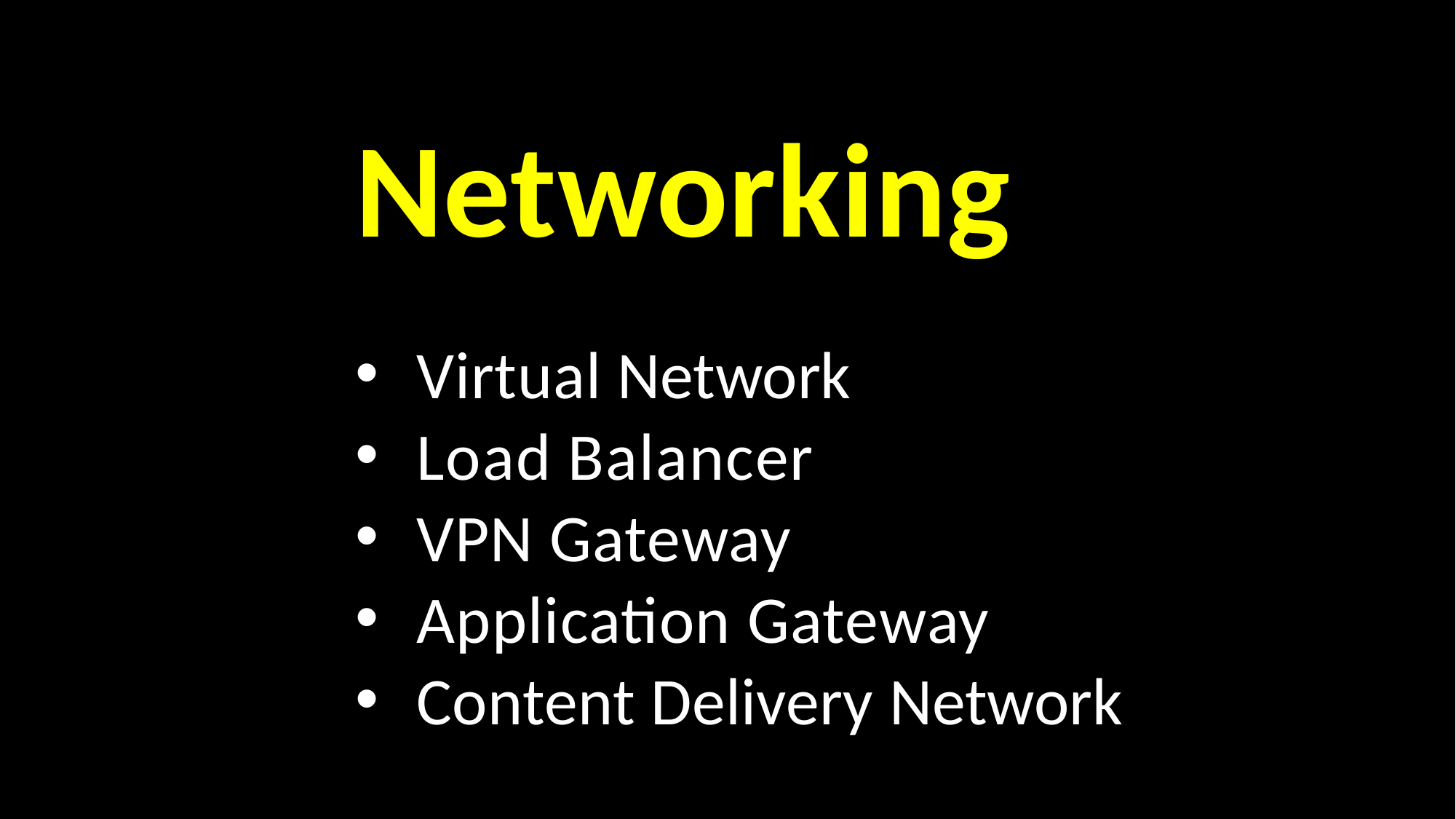

Networking

Virtual Network
Load Balancer
VPN Gateway
Application Gateway
Content Delivery Network